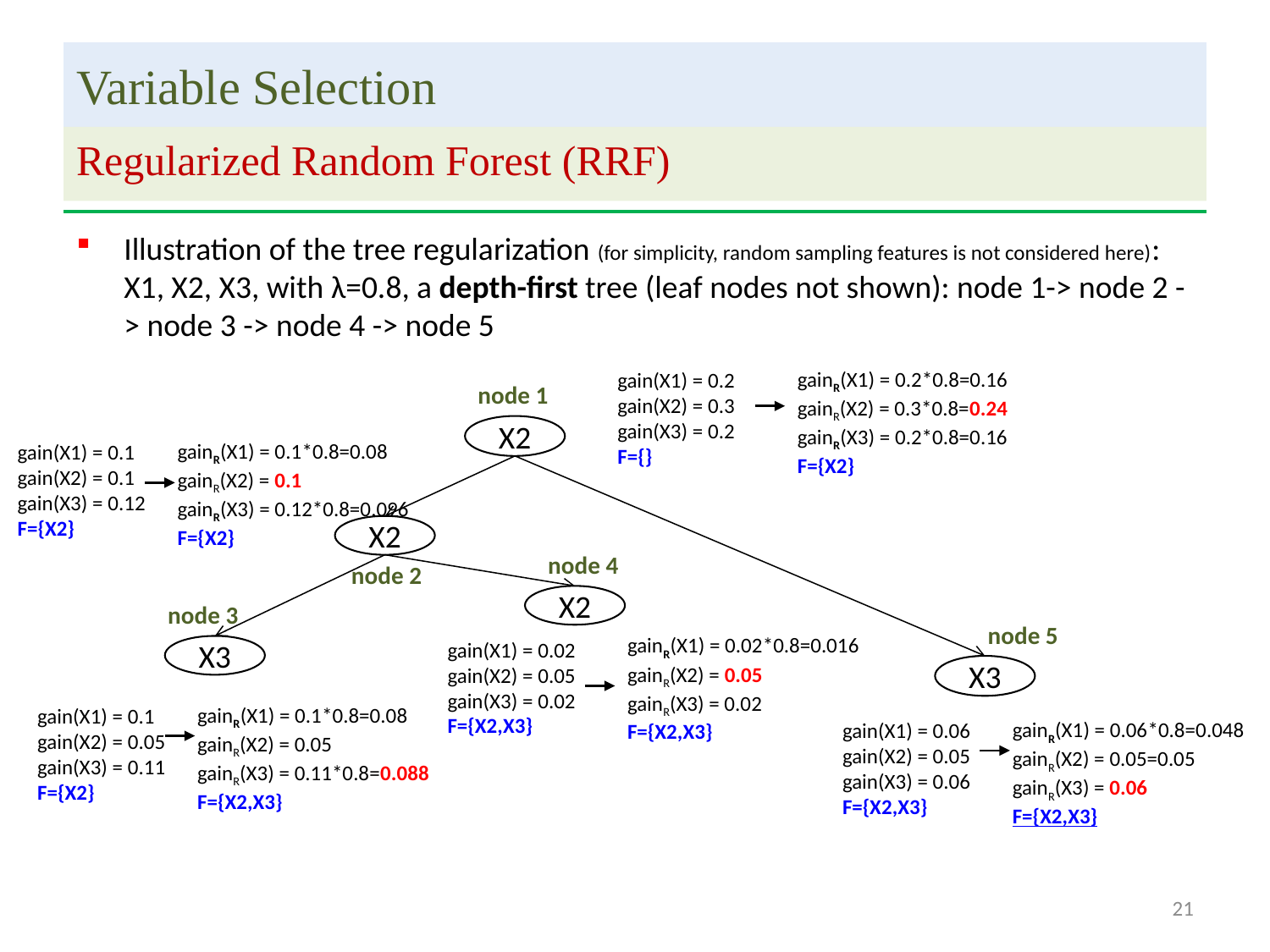

# Variable Selection
Regularized Random Forest (RRF)
Illustration of the tree regularization (for simplicity, random sampling features is not considered here): X1, X2, X3, with λ=0.8, a depth-first tree (leaf nodes not shown): node 1-> node 2 -> node 3 -> node 4 -> node 5

gainR(X1) = 0.2*0.8=0.16
gainR(X2) = 0.3*0.8=0.24
gainR(X3) = 0.2*0.8=0.16
F={X2}

gain(X1) = 0.2
gain(X2) = 0.3
gain(X3) = 0.2
F={}
node 1

gainR(X1) = 0.1*0.8=0.08
gainR(X2) = 0.1
gainR(X3) = 0.12*0.8=0.096
F={X2}

gain(X1) = 0.1
gain(X2) = 0.1
gain(X3) = 0.12
F={X2}

X2
node 2
X2
node 5
X3

gain(X1) = 0.06
gain(X2) = 0.05
gain(X3) = 0.06
F={X2,X3}

gainR(X1) = 0.06*0.8=0.048
gainR(X2) = 0.05=0.05
gainR(X3) = 0.06
F={X2,X3}

node 4
X2

gain(X1) = 0.02
gain(X2) = 0.05
gain(X3) = 0.02
F={X2,X3}
gainR(X1) = 0.02*0.8=0.016
gainR(X2) = 0.05
gainR(X3) = 0.02
F={X2,X3}

node 3
X3

gain(X1) = 0.1
gain(X2) = 0.05
gain(X3) = 0.11
F={X2}

gainR(X1) = 0.1*0.8=0.08
gainR(X2) = 0.05
gainR(X3) = 0.11*0.8=0.088
F={X2,X3}

21